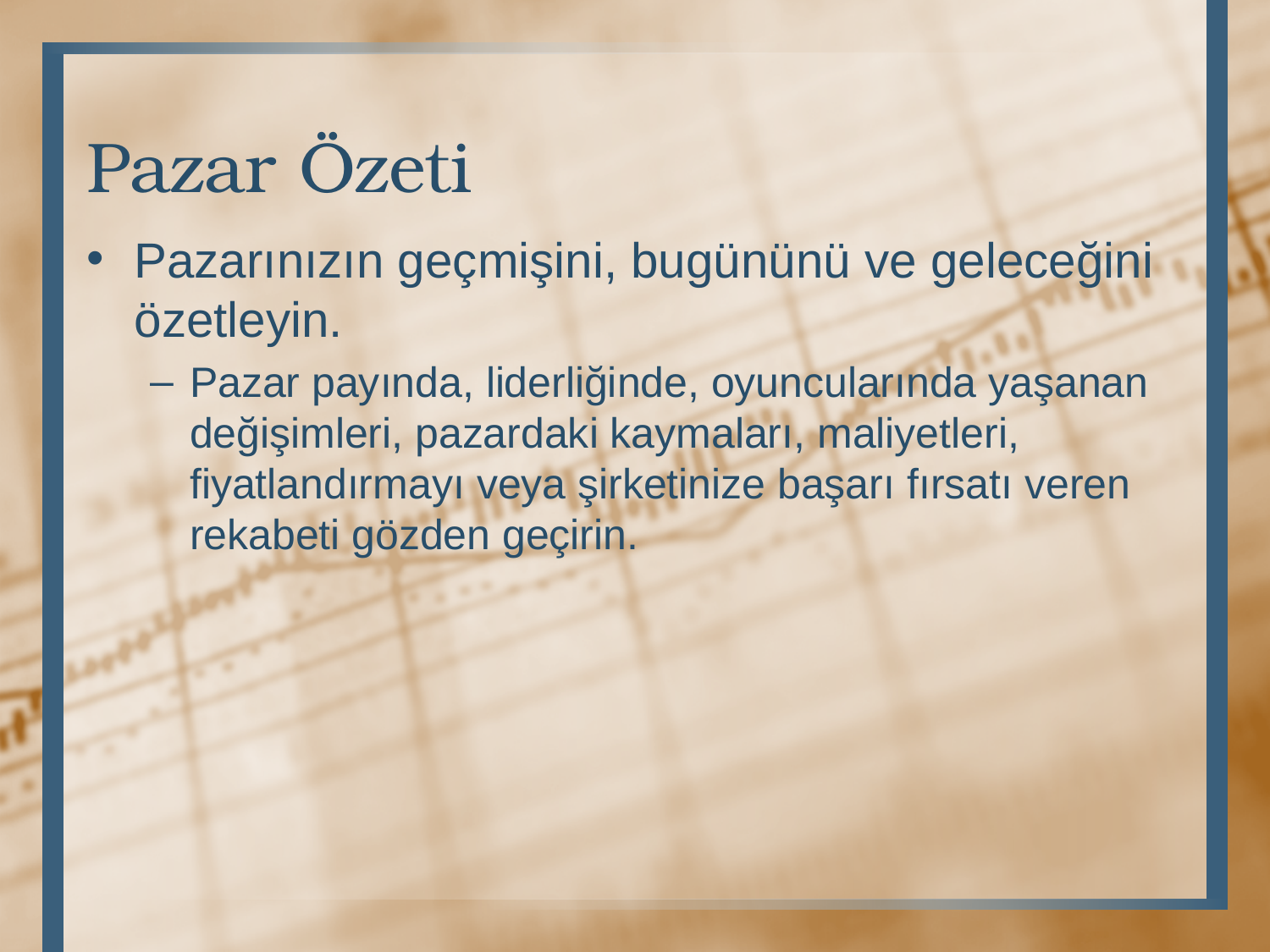

# Pazar Özeti
Pazarınızın geçmişini, bugününü ve geleceğini özetleyin.
Pazar payında, liderliğinde, oyuncularında yaşanan değişimleri, pazardaki kaymaları, maliyetleri, fiyatlandırmayı veya şirketinize başarı fırsatı veren rekabeti gözden geçirin.